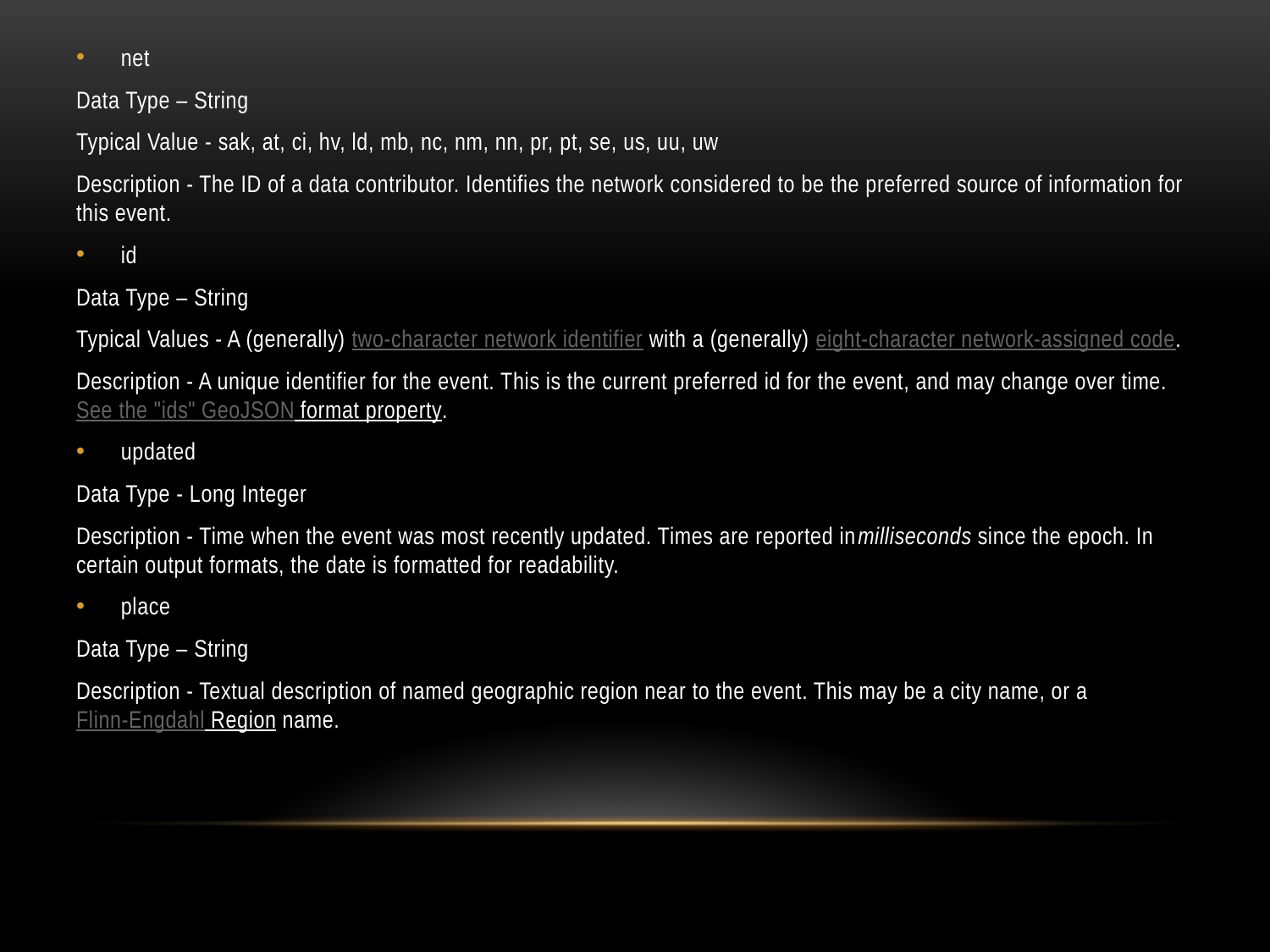

net
Data Type – String
Typical Value - sak, at, ci, hv, ld, mb, nc, nm, nn, pr, pt, se, us, uu, uw
Description - The ID of a data contributor. Identifies the network considered to be the preferred source of information for this event.
id
Data Type – String
Typical Values - A (generally) two-character network identifier with a (generally) eight-character network-assigned code.
Description - A unique identifier for the event. This is the current preferred id for the event, and may change over time. See the "ids" GeoJSON format property.
updated
Data Type - Long Integer
Description - Time when the event was most recently updated. Times are reported inmilliseconds since the epoch. In certain output formats, the date is formatted for readability.
place
Data Type – String
Description - Textual description of named geographic region near to the event. This may be a city name, or a Flinn-Engdahl Region name.